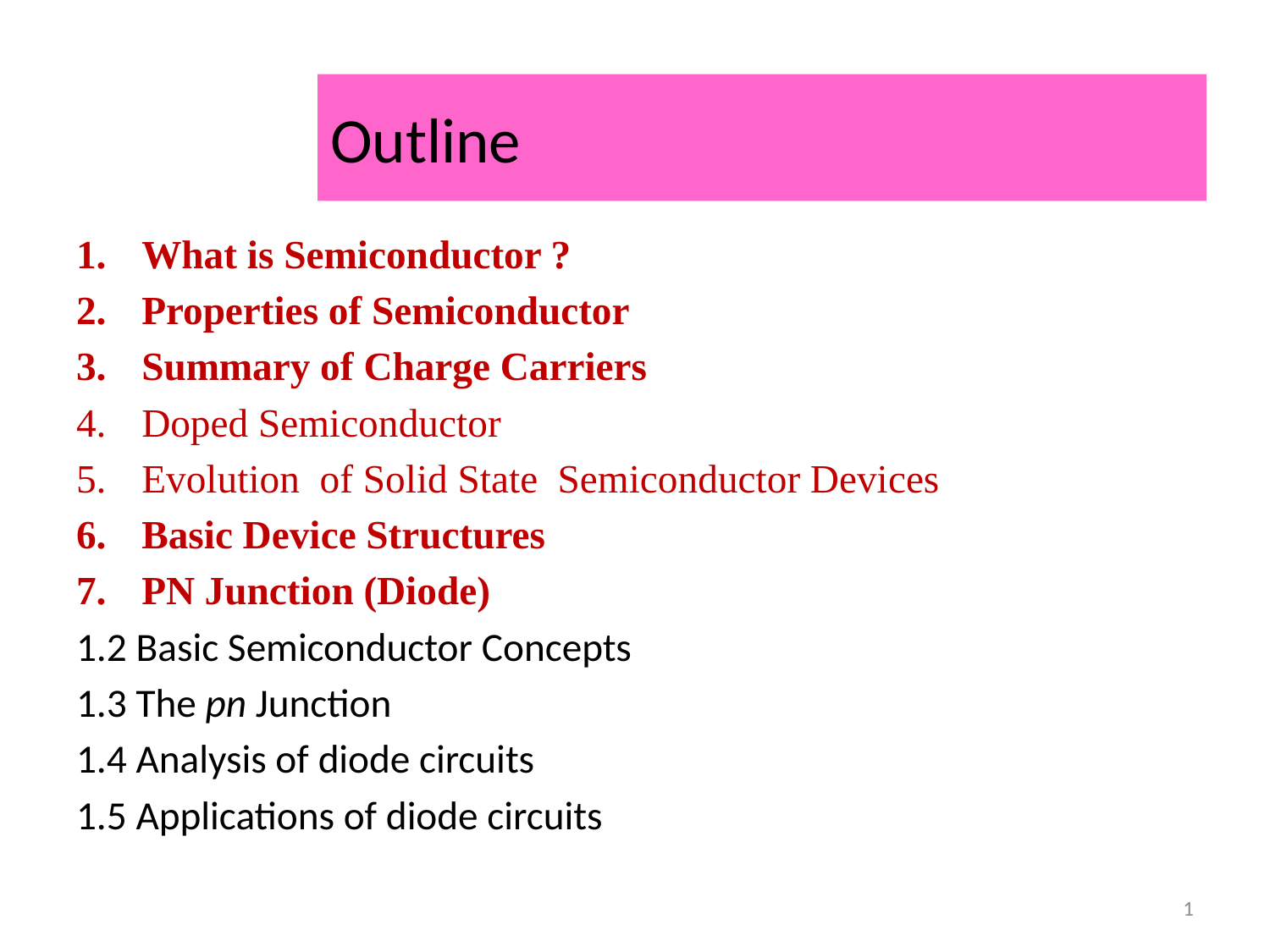

# Outline
What is Semiconductor ?
Properties of Semiconductor
Summary of Charge Carriers
Doped Semiconductor
Evolution  of Solid State  Semiconductor Devices
Basic Device Structures
PN Junction (Diode)
1.2 Basic Semiconductor Concepts
1.3 The pn Junction
1.4 Analysis of diode circuits
1.5 Applications of diode circuits
1